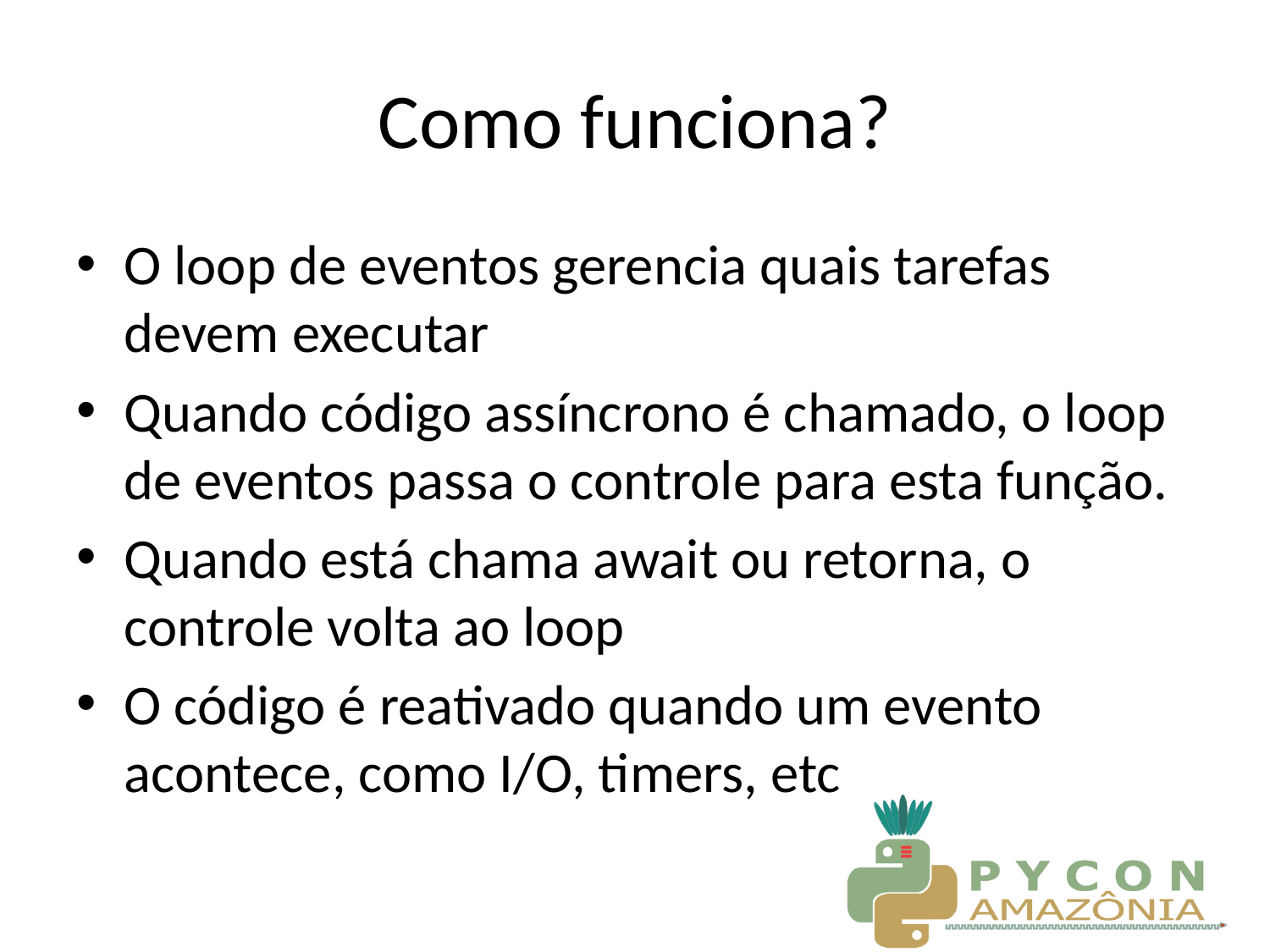

# Como funciona?
O loop de eventos gerencia quais tarefas devem executar
Quando código assíncrono é chamado, o loop de eventos passa o controle para esta função.
Quando está chama await ou retorna, o controle volta ao loop
O código é reativado quando um evento acontece, como I/O, timers, etc